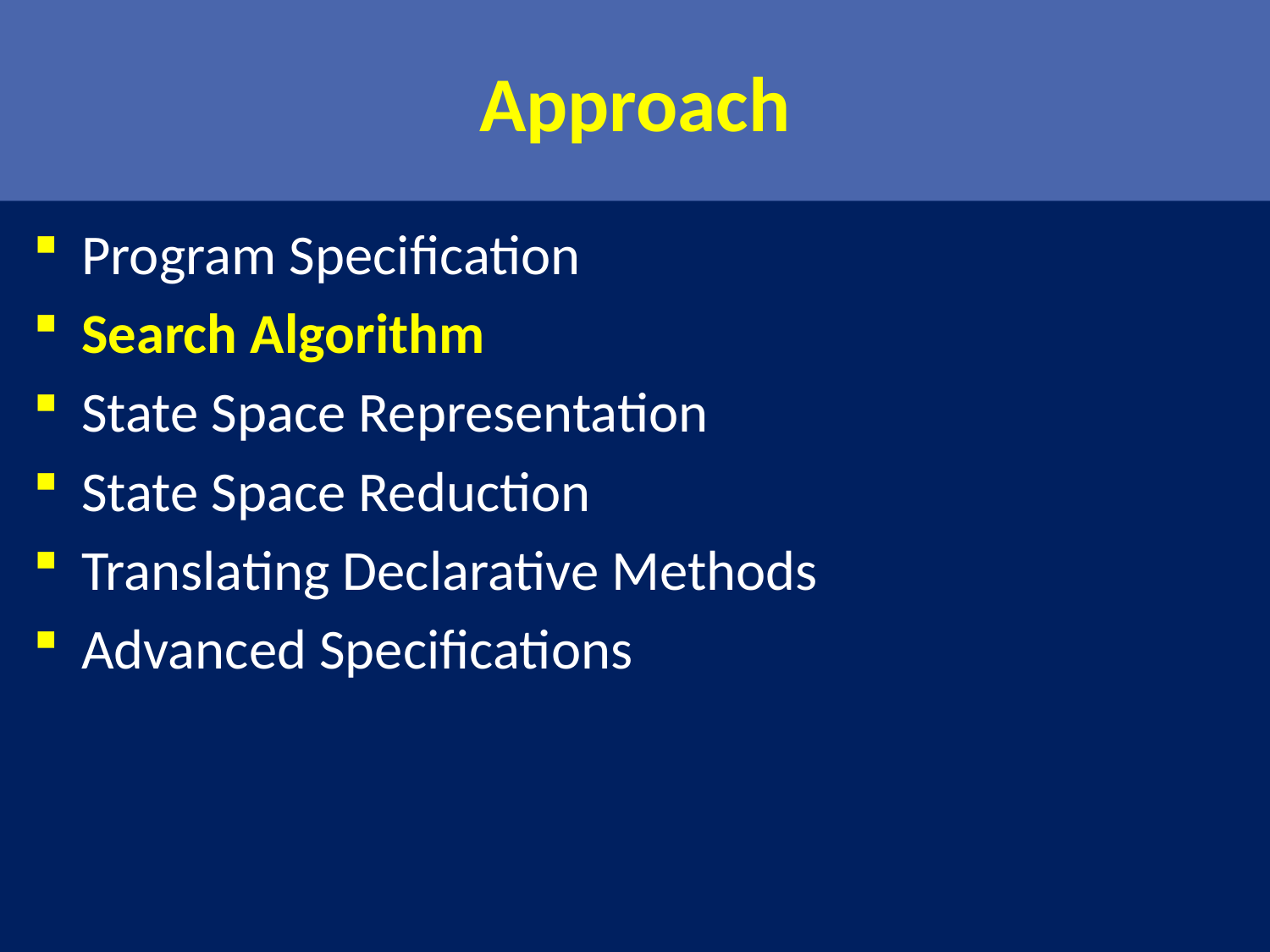

# Approach
Program Specification
Search Algorithm
State Space Representation
State Space Reduction
Translating Declarative Methods
Advanced Specifications